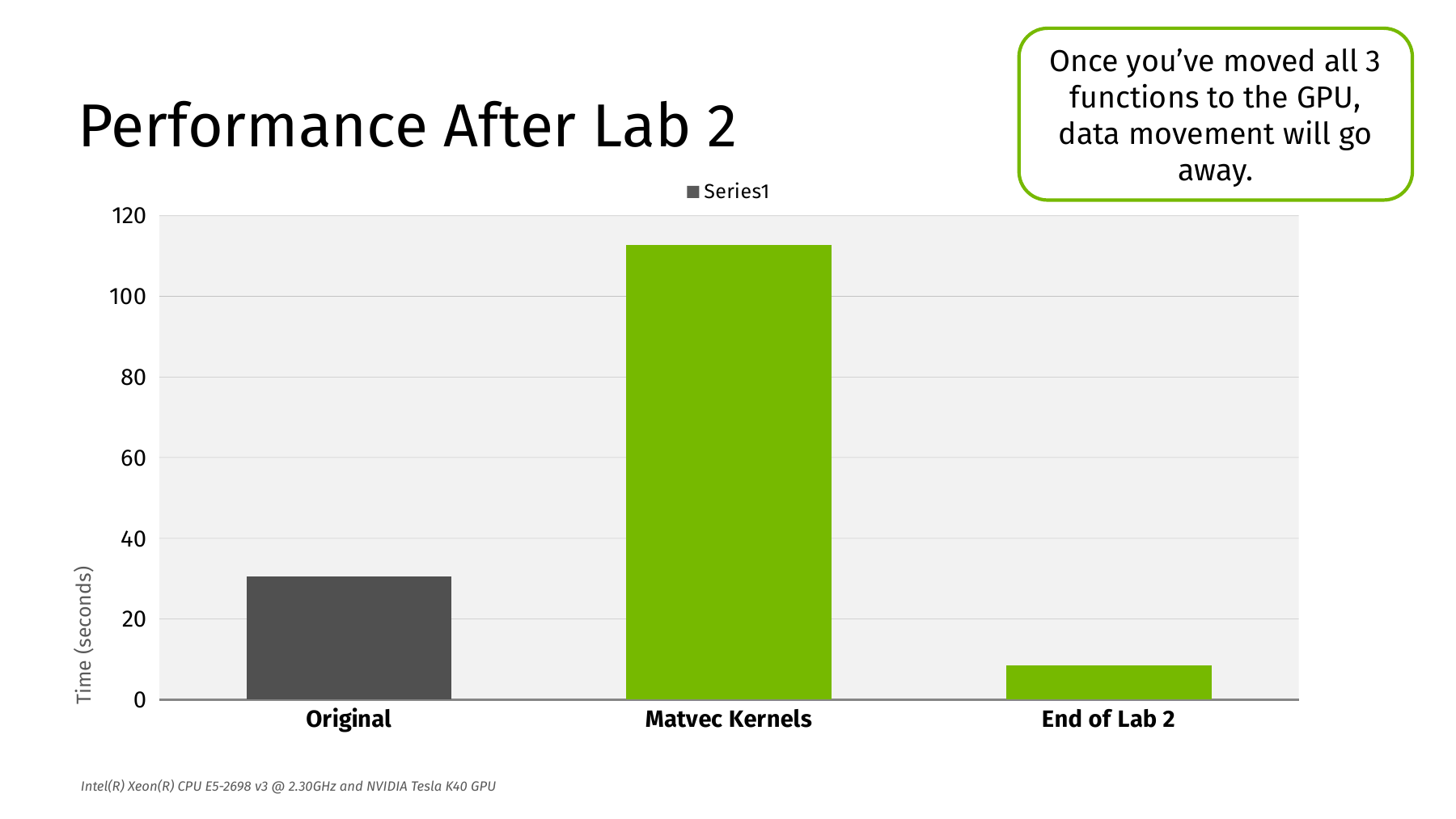

Once you’ve moved all 3 functions to the GPU, data movement will go away.
# Performance After Lab 2

### Chart

| Category |  |
|---|---|
| Original | 30.519176 |
| Matvec Kernels | 112.76715 |
| End of Lab 2 | 8.460459 |
Time (seconds)
Intel(R) Xeon(R) CPU E5-2698 v3 @ 2.30GHz and NVIDIA Tesla K40 GPU